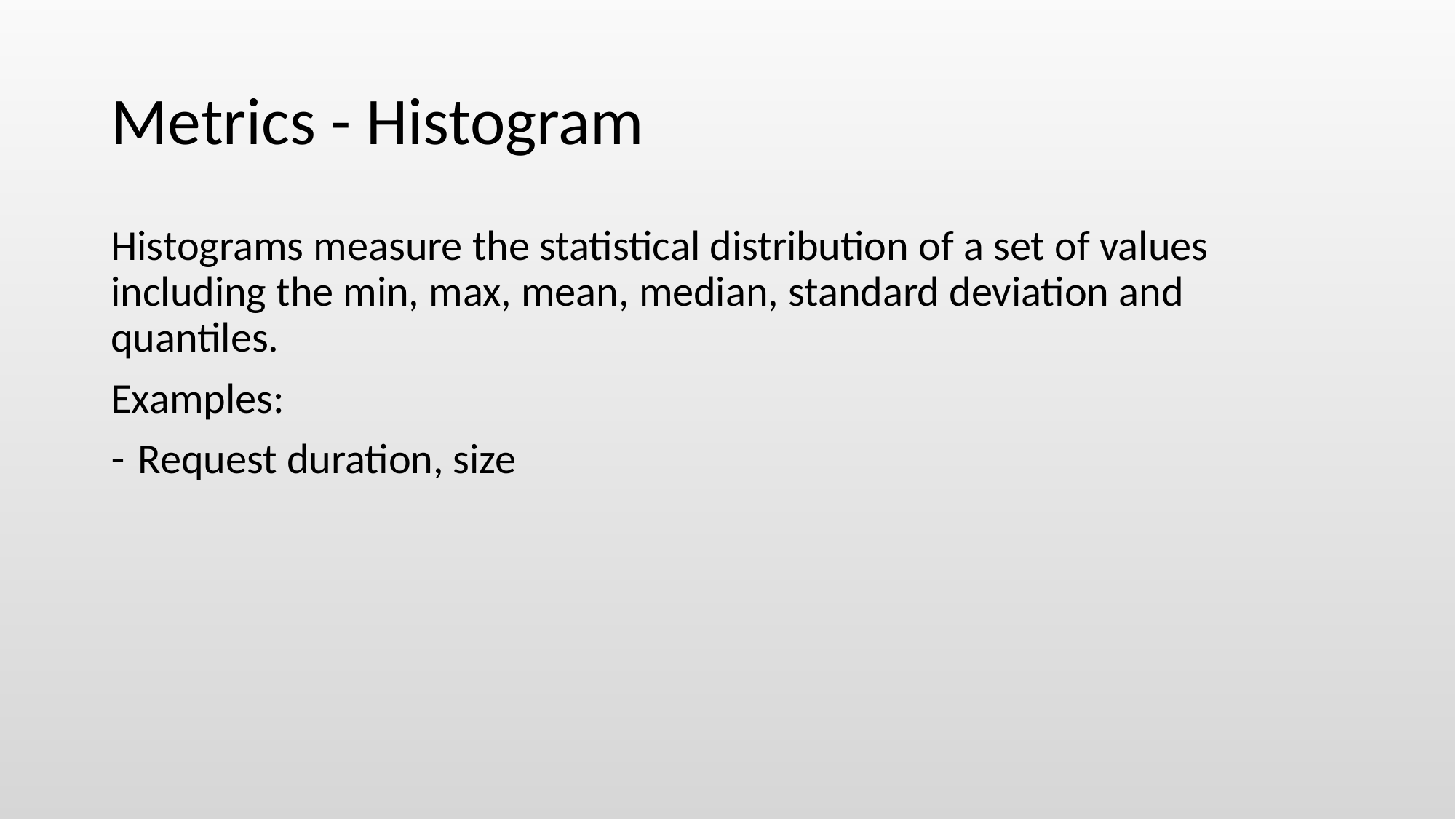

# Metrics - Histogram
Histograms measure the statistical distribution of a set of values including the min, max, mean, median, standard deviation and quantiles.
Examples:
Request duration, size